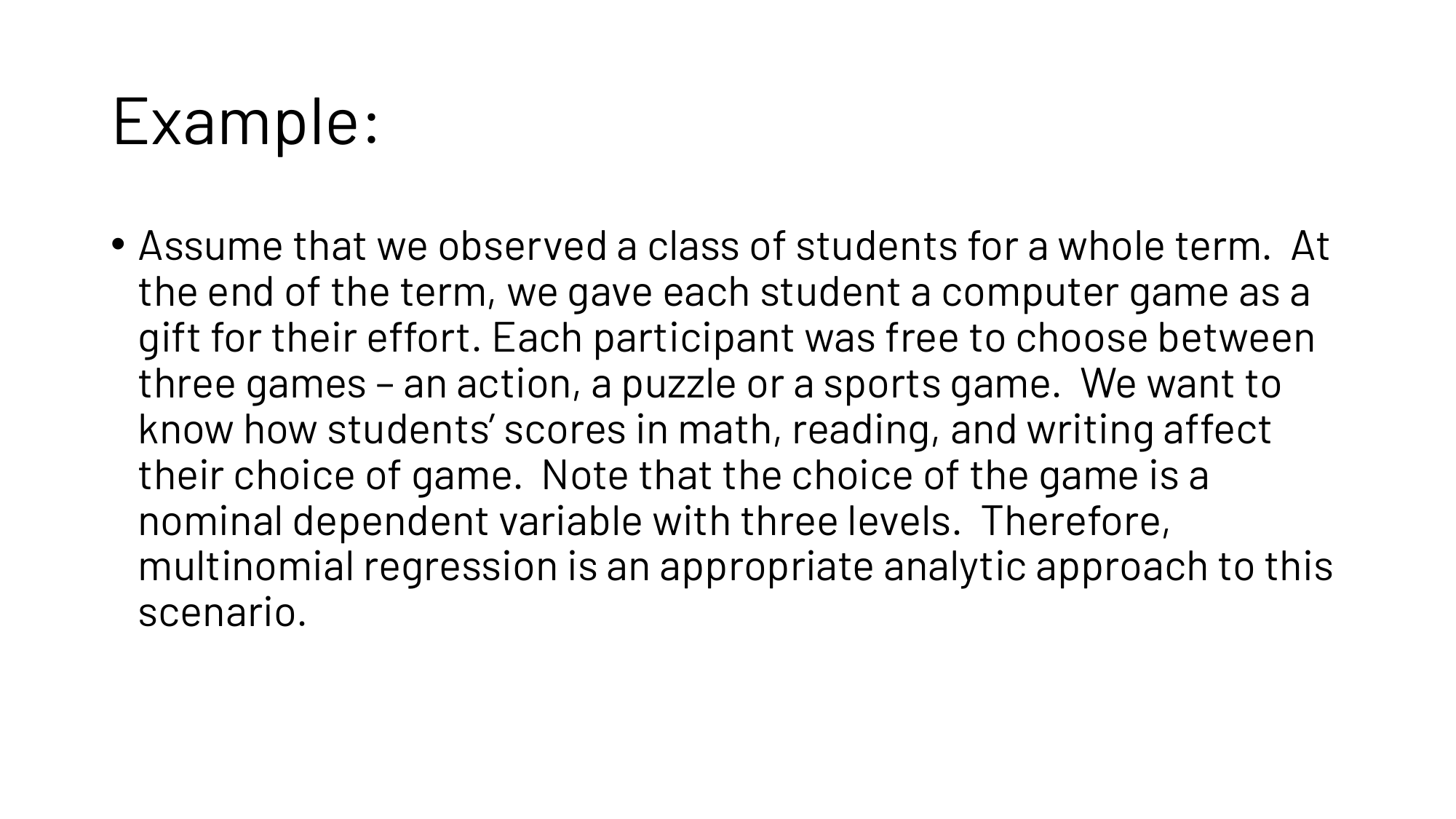

# Example:
Assume that we observed a class of students for a whole term.  At the end of the term, we gave each student a computer game as a gift for their effort. Each participant was free to choose between three games – an action, a puzzle or a sports game.  We want to know how students’ scores in math, reading, and writing affect their choice of game.  Note that the choice of the game is a nominal dependent variable with three levels.  Therefore, multinomial regression is an appropriate analytic approach to this scenario.